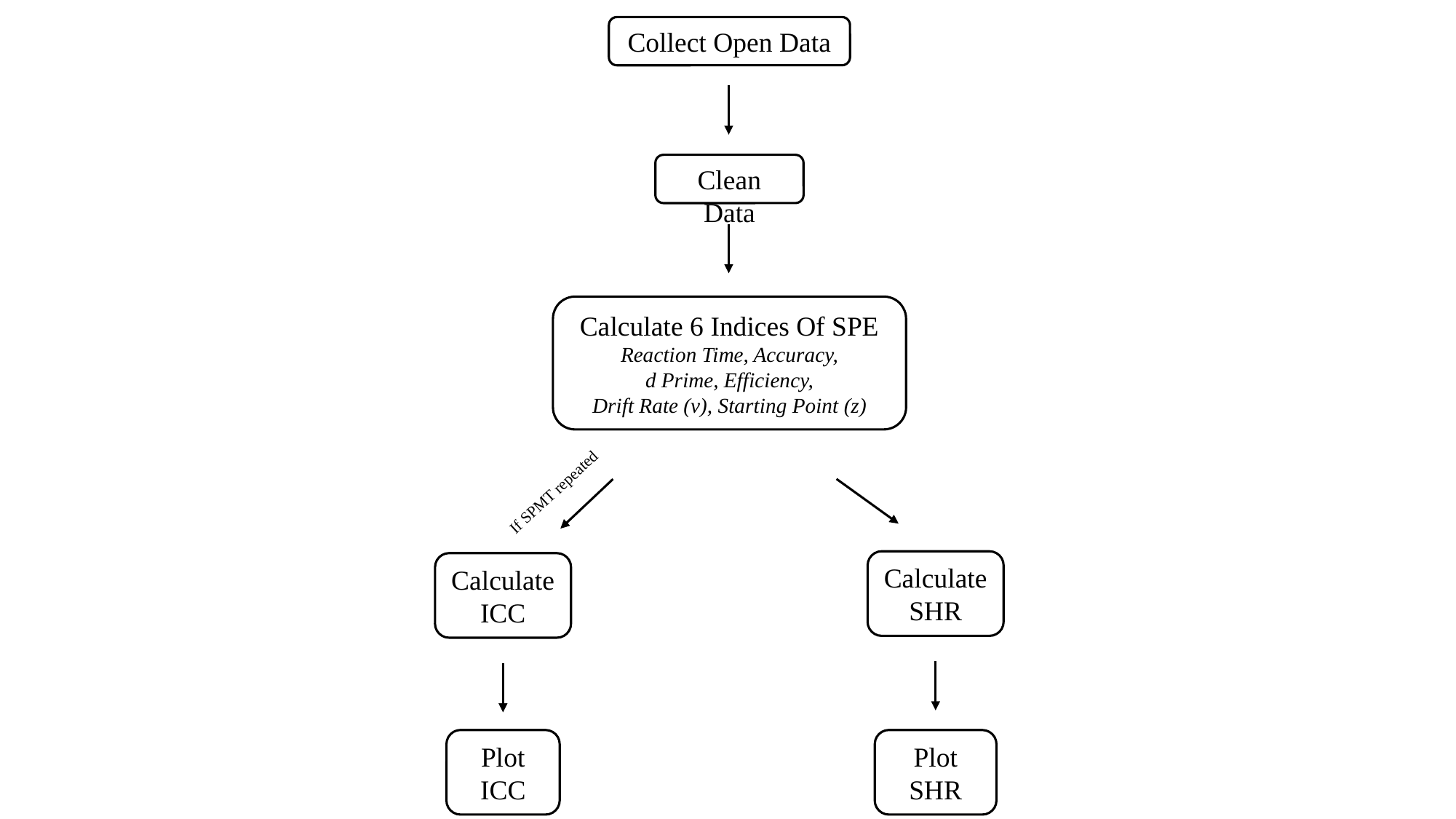

Collect Open Data
Clean Data
Calculate 6 Indices Of SPE
Reaction Time, Accuracy,
d Prime, Efficiency,
Drift Rate (v), Starting Point (z)
If SPMT repeated
Calculate SHR
Calculate ICC
Plot ICC
Plot SHR